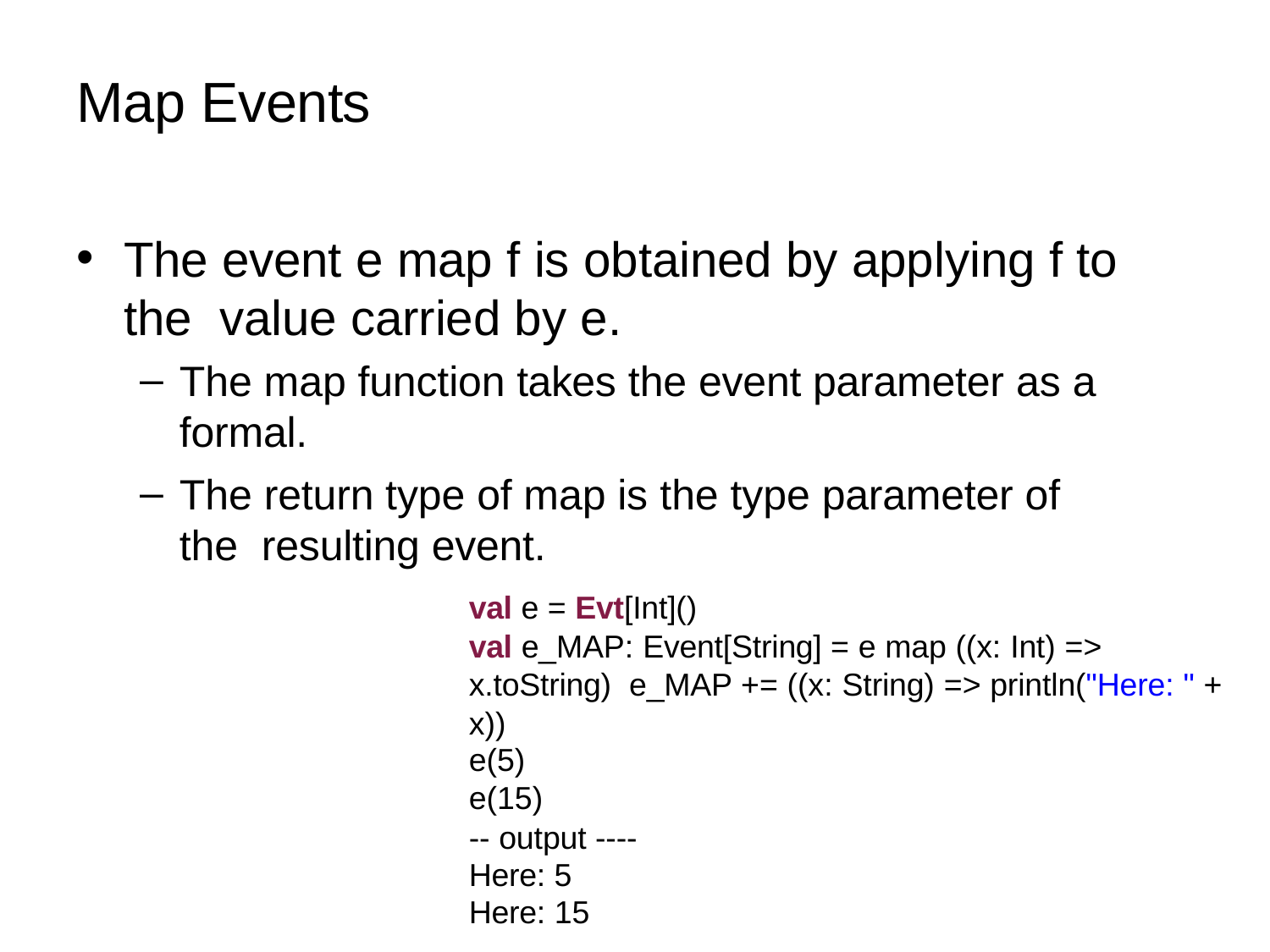

# Map Events
The event e map f is obtained by applying f to the  value carried by e.
The map function takes the event parameter as a formal.
The return type of map is the type parameter of the  resulting event.
val e = Evt[Int]()
val e_MAP: Event[String] = e map ((x: Int) => x.toString)  e_MAP += ((x: String) => println("Here: " + x))
e(5)
e(15)
-- output ----  Here: 5
Here: 15